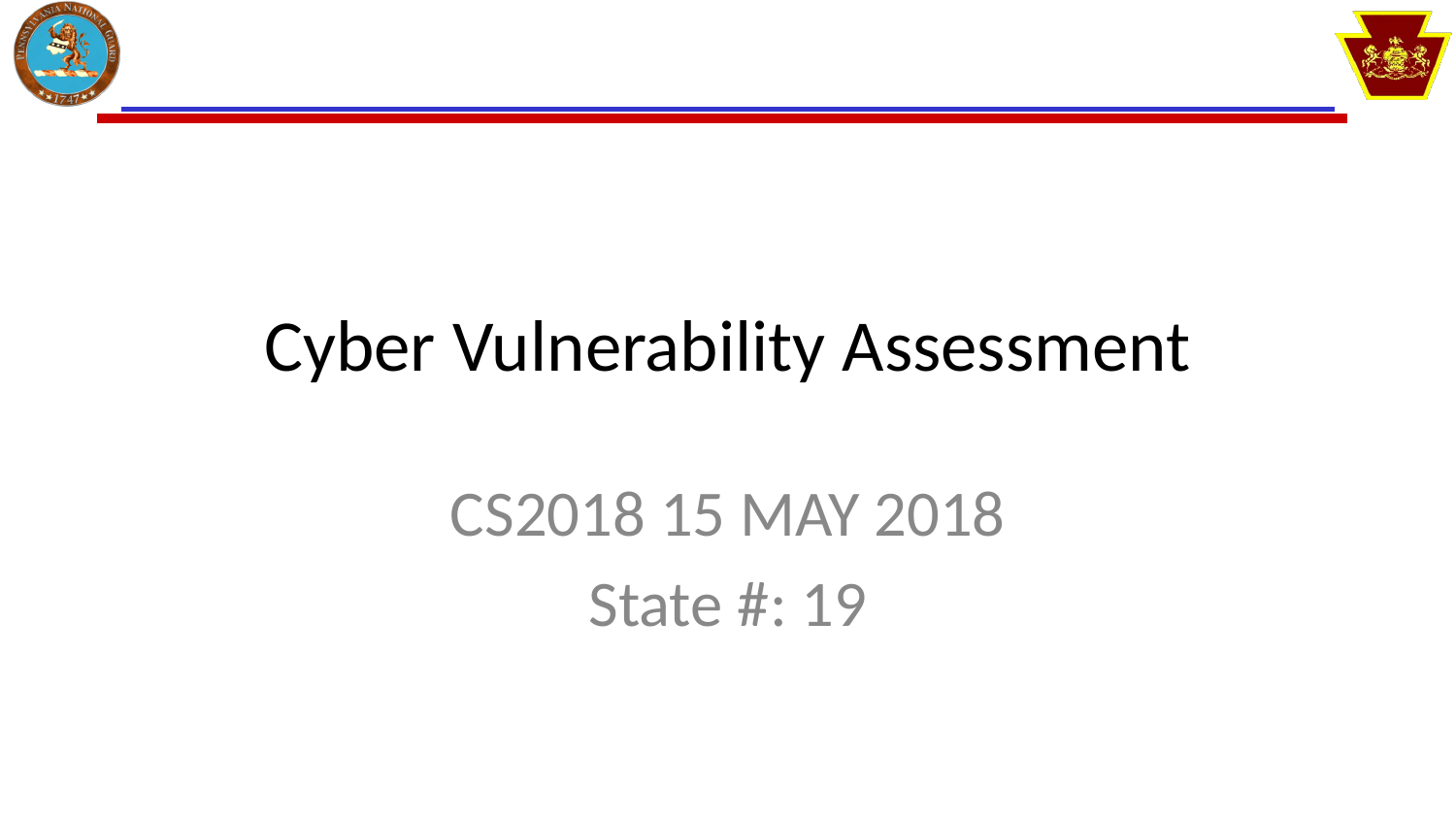

# Cyber Vulnerability Assessment
CS2018 15 MAY 2018
State #: 19